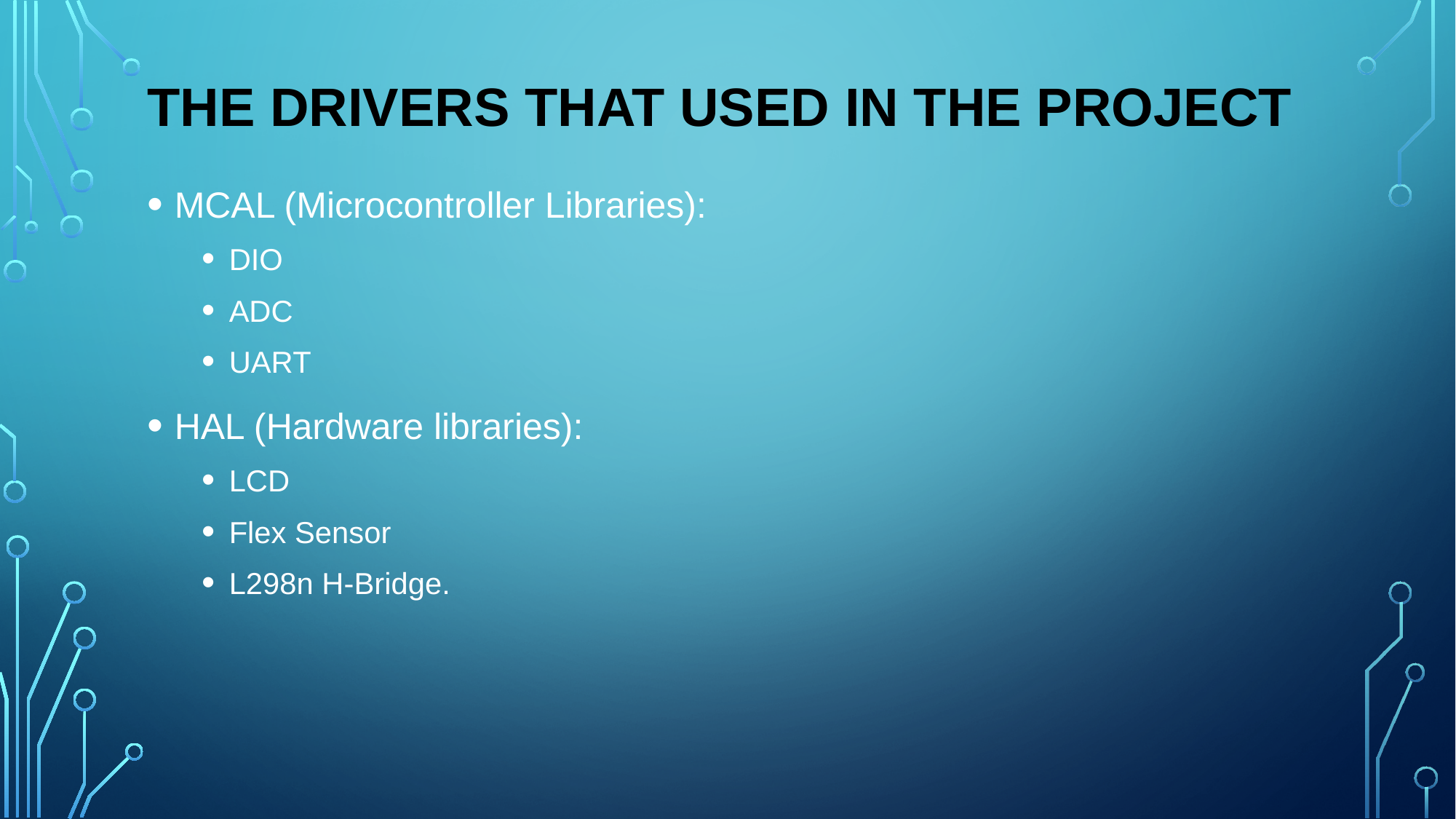

# The drivers that used in the project
MCAL (Microcontroller Libraries):
DIO
ADC
UART
HAL (Hardware libraries):
LCD
Flex Sensor
L298n H-Bridge.